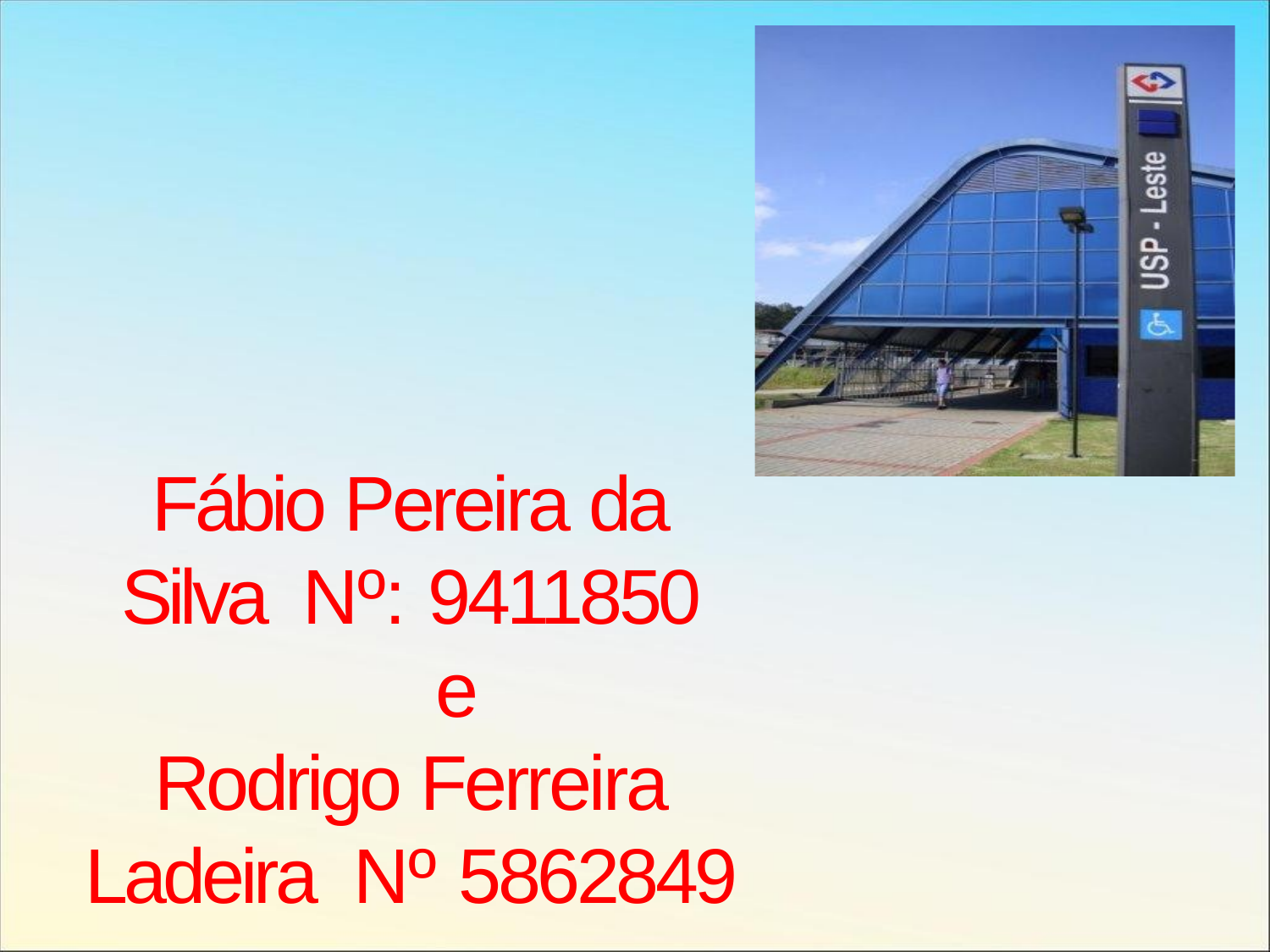

Fábio Pereira da Silva  Nº: 9411850
e
Rodrigo Ferreira Ladeira  Nº 5862849